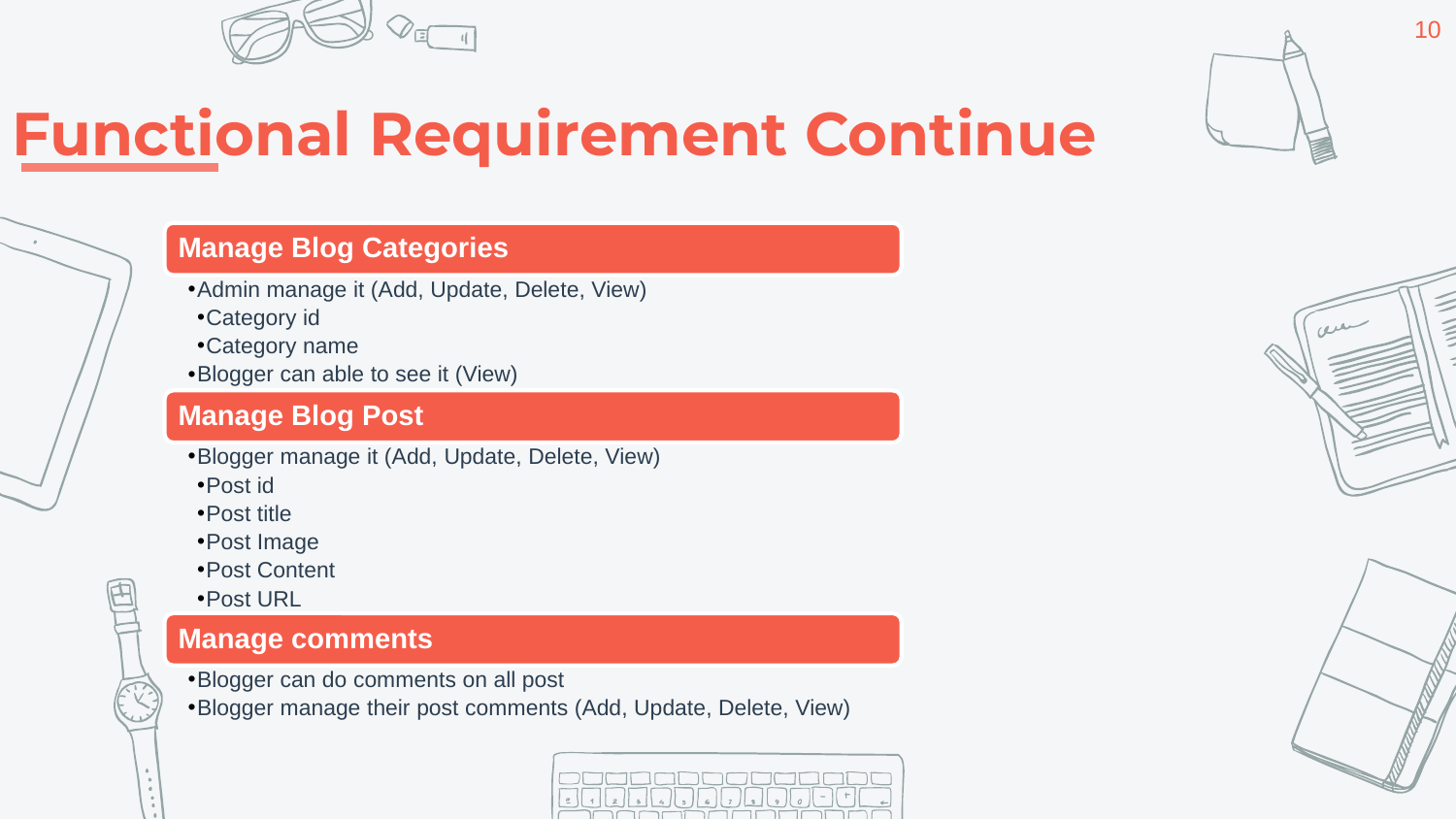

10
Functional Requirement Continue

Manage Blog Categories
Admin manage it (Add, Update, Delete, View)
Category id
Category name
Blogger can able to see it (View)
Manage Blog Post
Blogger manage it (Add, Update, Delete, View)
Post id
Post title
Post Image
Post Content
Post URL
Manage comments
Blogger can do comments on all post
Blogger manage their post comments (Add, Update, Delete, View)